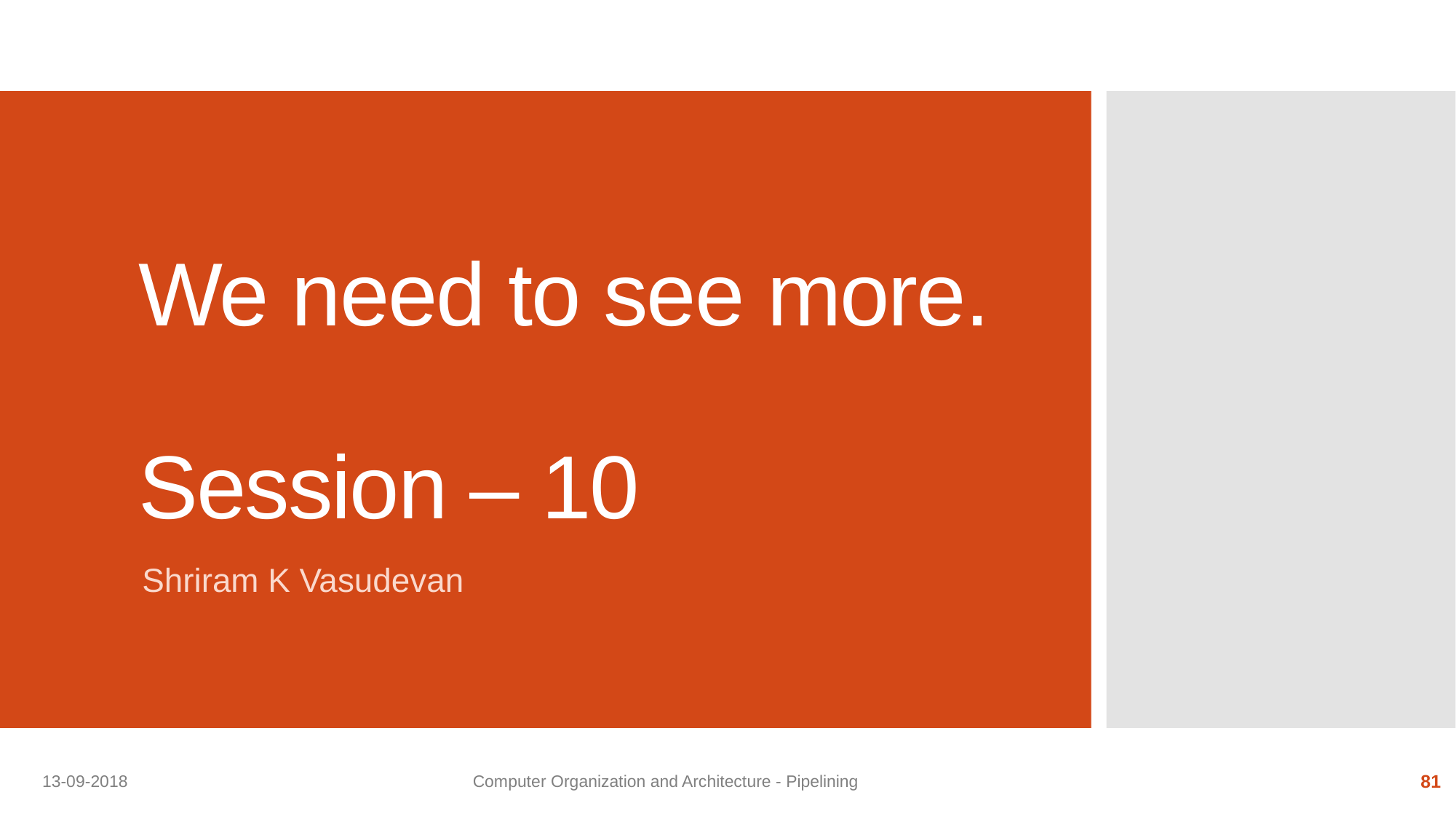

# We need to see more. Session – 10
Shriram K Vasudevan
13-09-2018
Computer Organization and Architecture - Pipelining
81